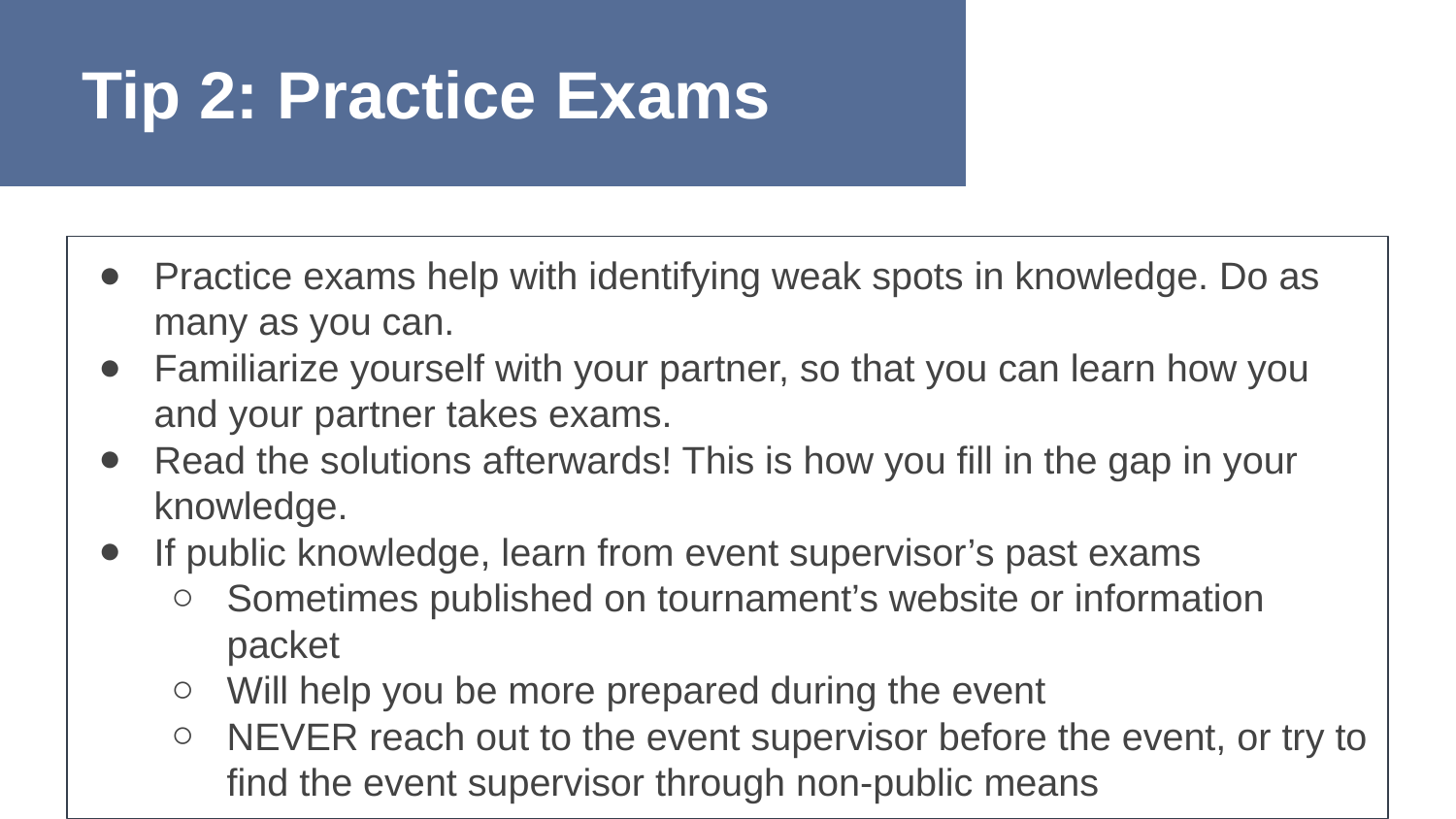

Tip 2: Practice Exams
Practice exams help with identifying weak spots in knowledge. Do as many as you can.
Familiarize yourself with your partner, so that you can learn how you and your partner takes exams.
Read the solutions afterwards! This is how you fill in the gap in your knowledge.
If public knowledge, learn from event supervisor’s past exams
Sometimes published on tournament’s website or information packet
Will help you be more prepared during the event
NEVER reach out to the event supervisor before the event, or try to find the event supervisor through non-public means